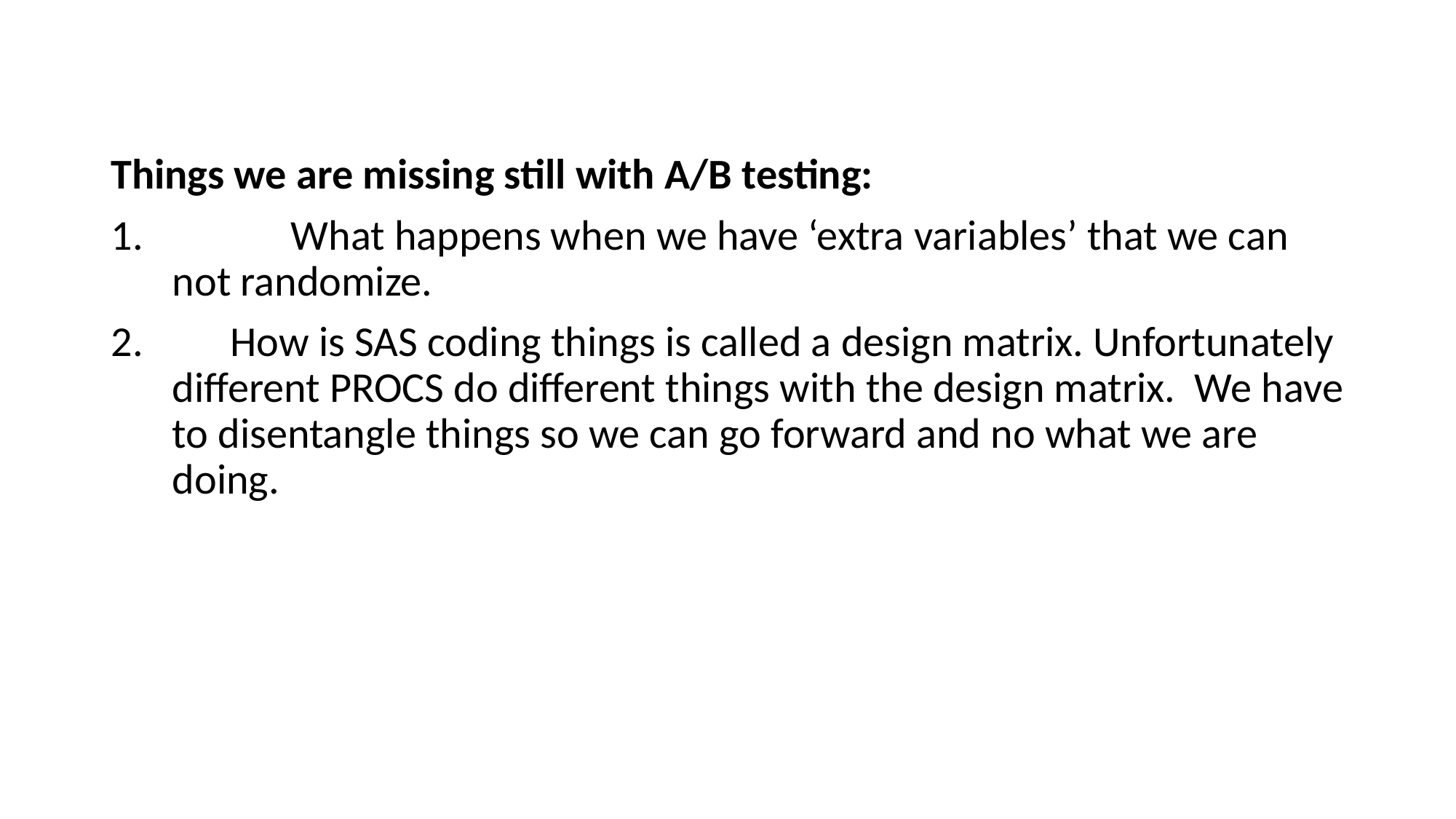

Things we are missing still with A/B testing:
	 What happens when we have ‘extra variables’ that we can not randomize.
      How is SAS coding things is called a design matrix. Unfortunately different PROCS do different things with the design matrix.  We have to disentangle things so we can go forward and no what we are doing.